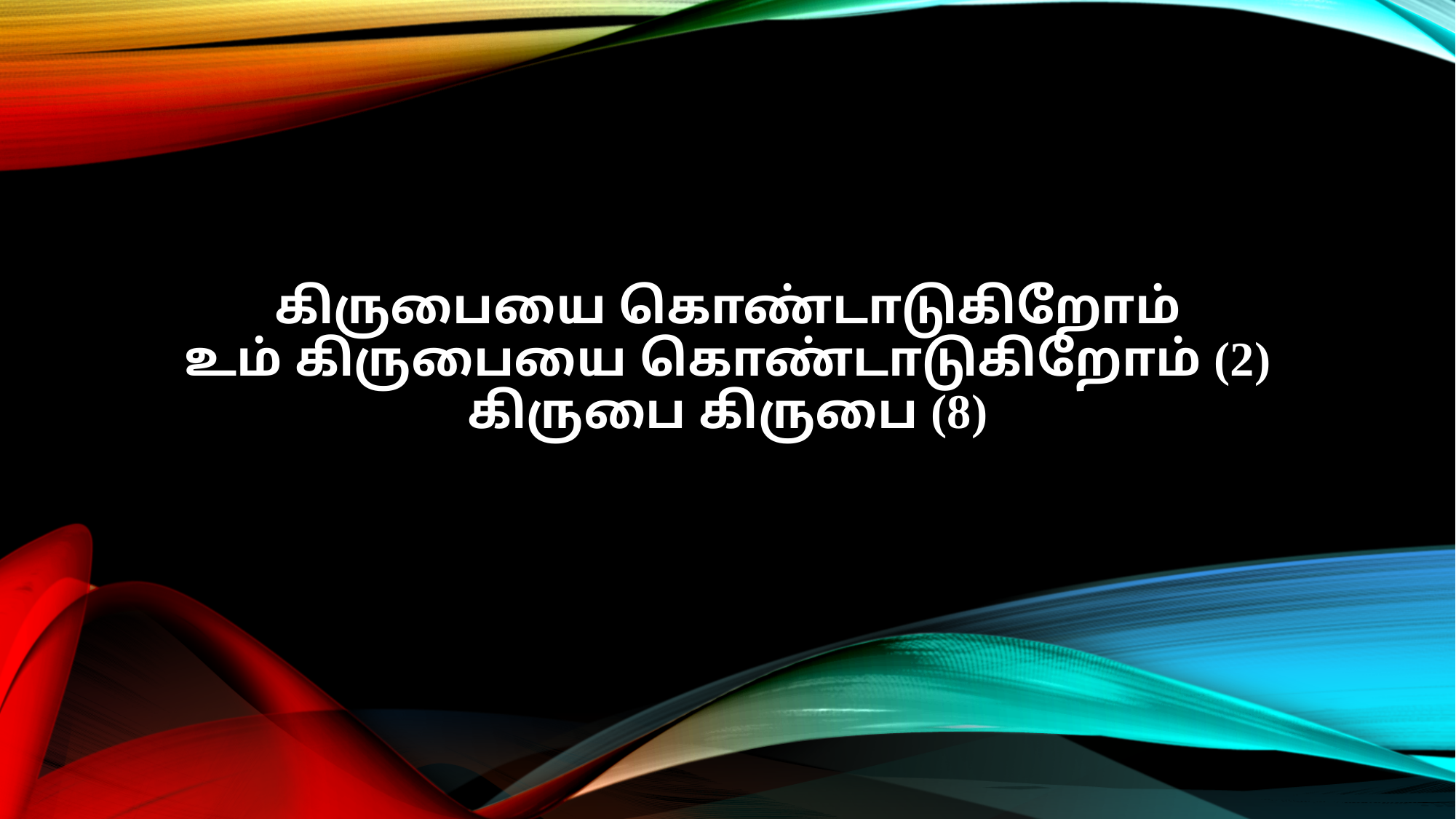

கிருபையை கொண்டாடுகிறோம்
உம் கிருபையை கொண்டாடுகிறோம் (2)
கிருபை கிருபை (8)